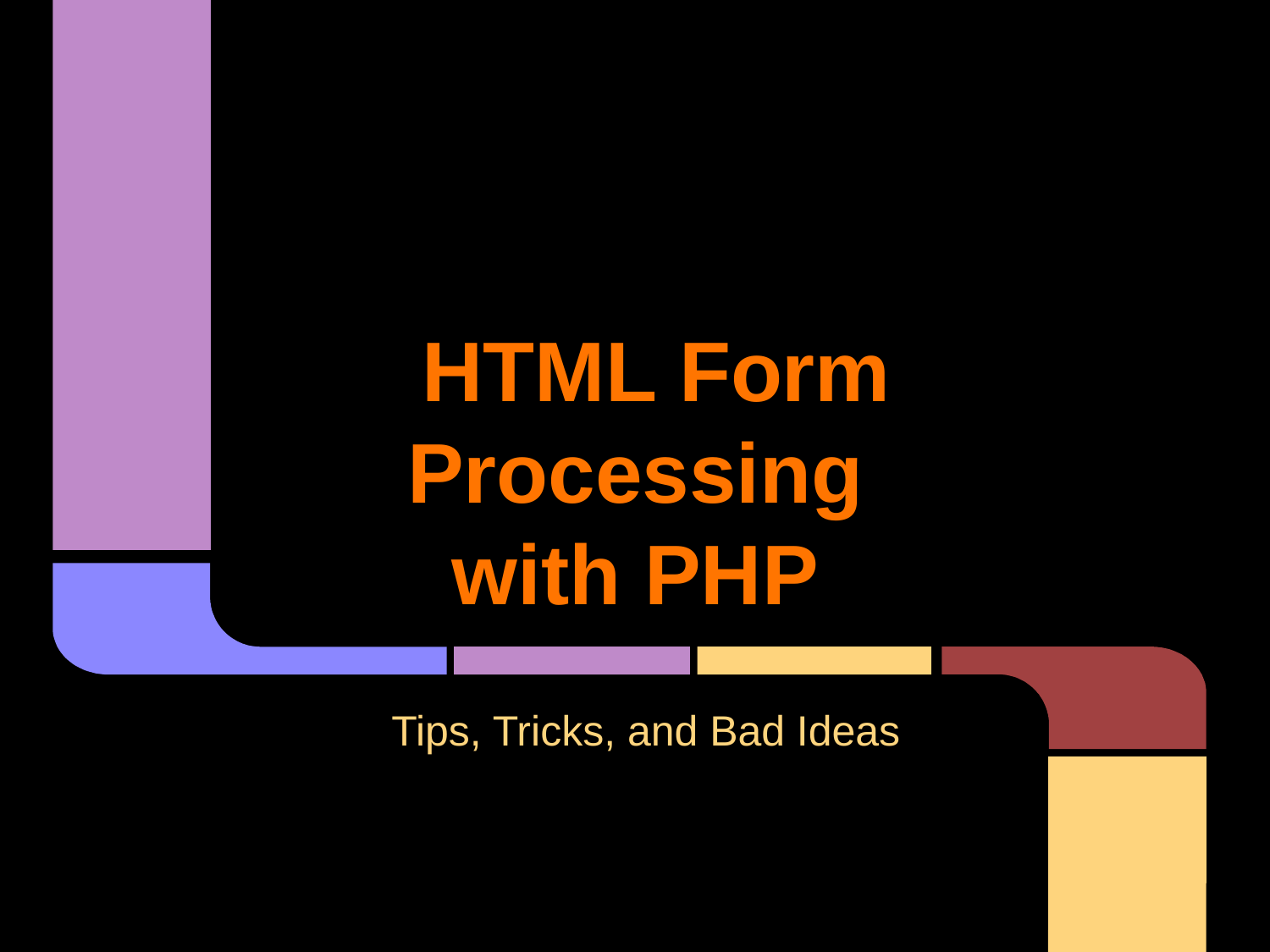

# HTML Form Processing with PHP
Tips, Tricks, and Bad Ideas